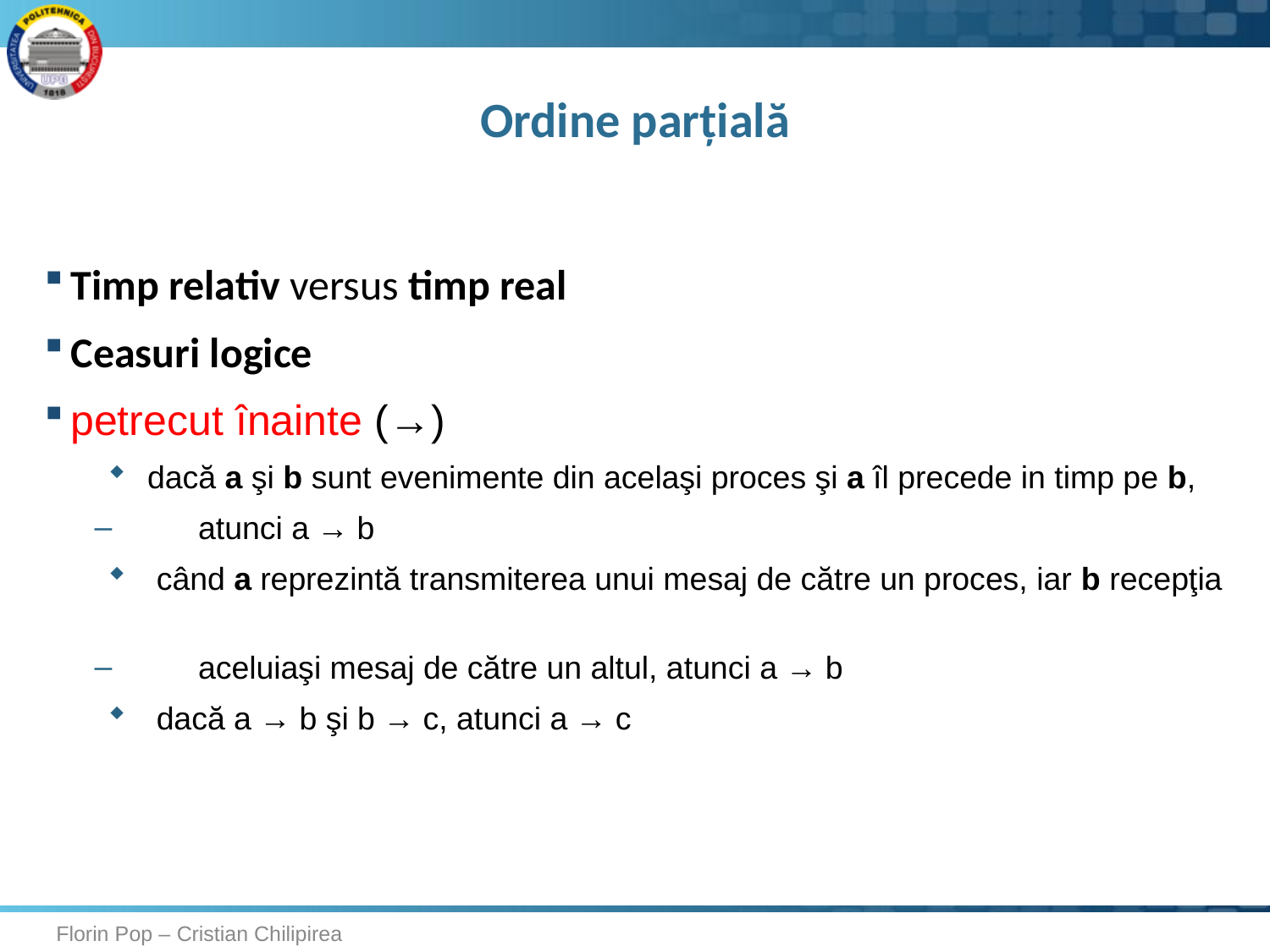

# Ordine parțială

Timp relativ versus timp real
Ceasuri logice
petrecut înainte (→)
dacă a şi b sunt evenimente din acelaşi proces şi a îl precede in timp pe b,
      atunci a → b
 când a reprezintă transmiterea unui mesaj de către un proces, iar b recepţia
      aceluiaşi mesaj de către un altul, atunci a → b
 dacă a → b şi b → c, atunci a → c

Florin Pop – Cristian Chilipirea